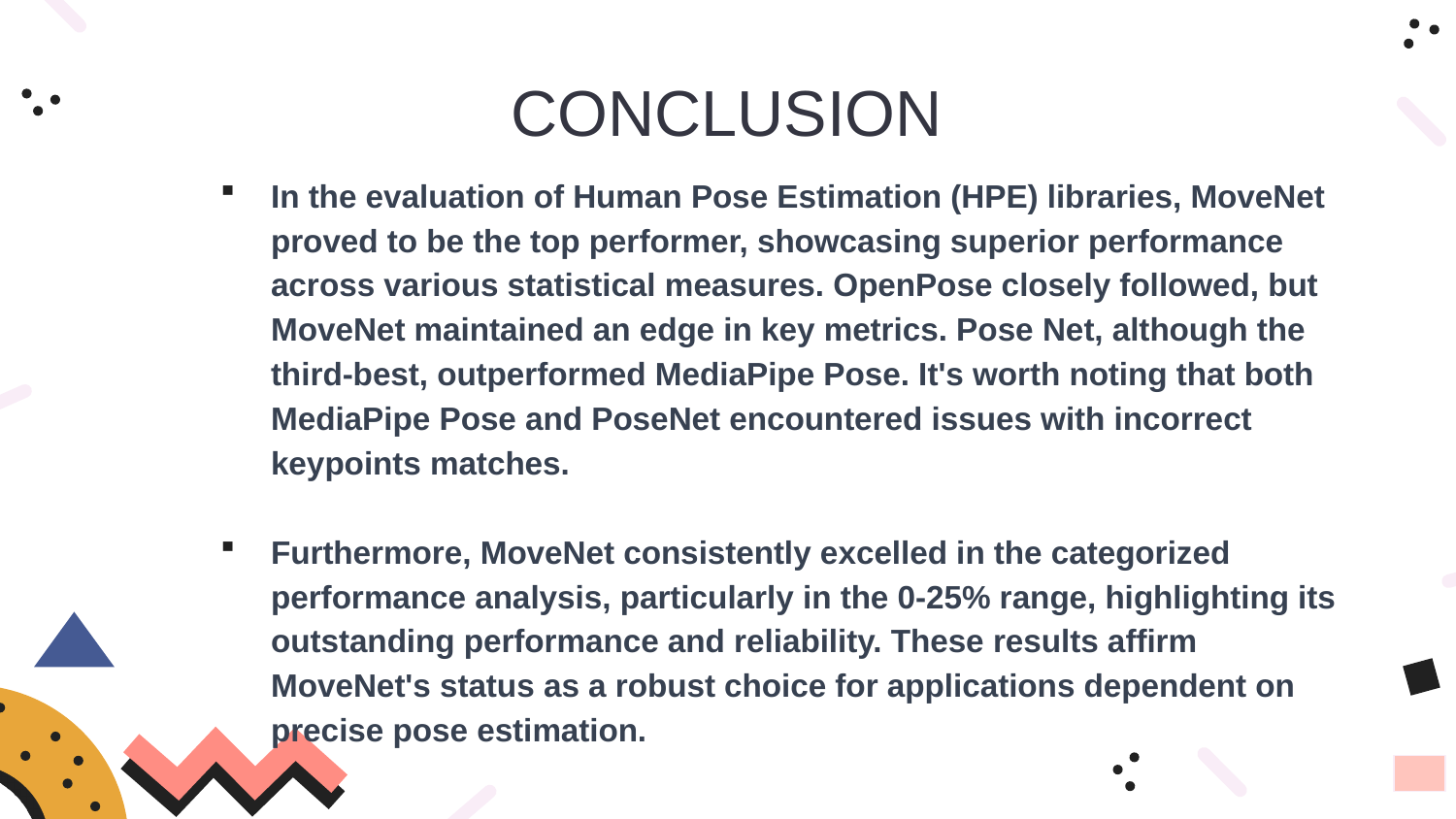

# CONCLUSION
In the evaluation of Human Pose Estimation (HPE) libraries, MoveNet proved to be the top performer, showcasing superior performance across various statistical measures. OpenPose closely followed, but MoveNet maintained an edge in key metrics. Pose Net, although the third-best, outperformed MediaPipe Pose. It's worth noting that both MediaPipe Pose and PoseNet encountered issues with incorrect keypoints matches.

Furthermore, MoveNet consistently excelled in the categorized performance analysis, particularly in the 0-25% range, highlighting its outstanding performance and reliability. These results affirm MoveNet's status as a robust choice for applications dependent on precise pose estimation.